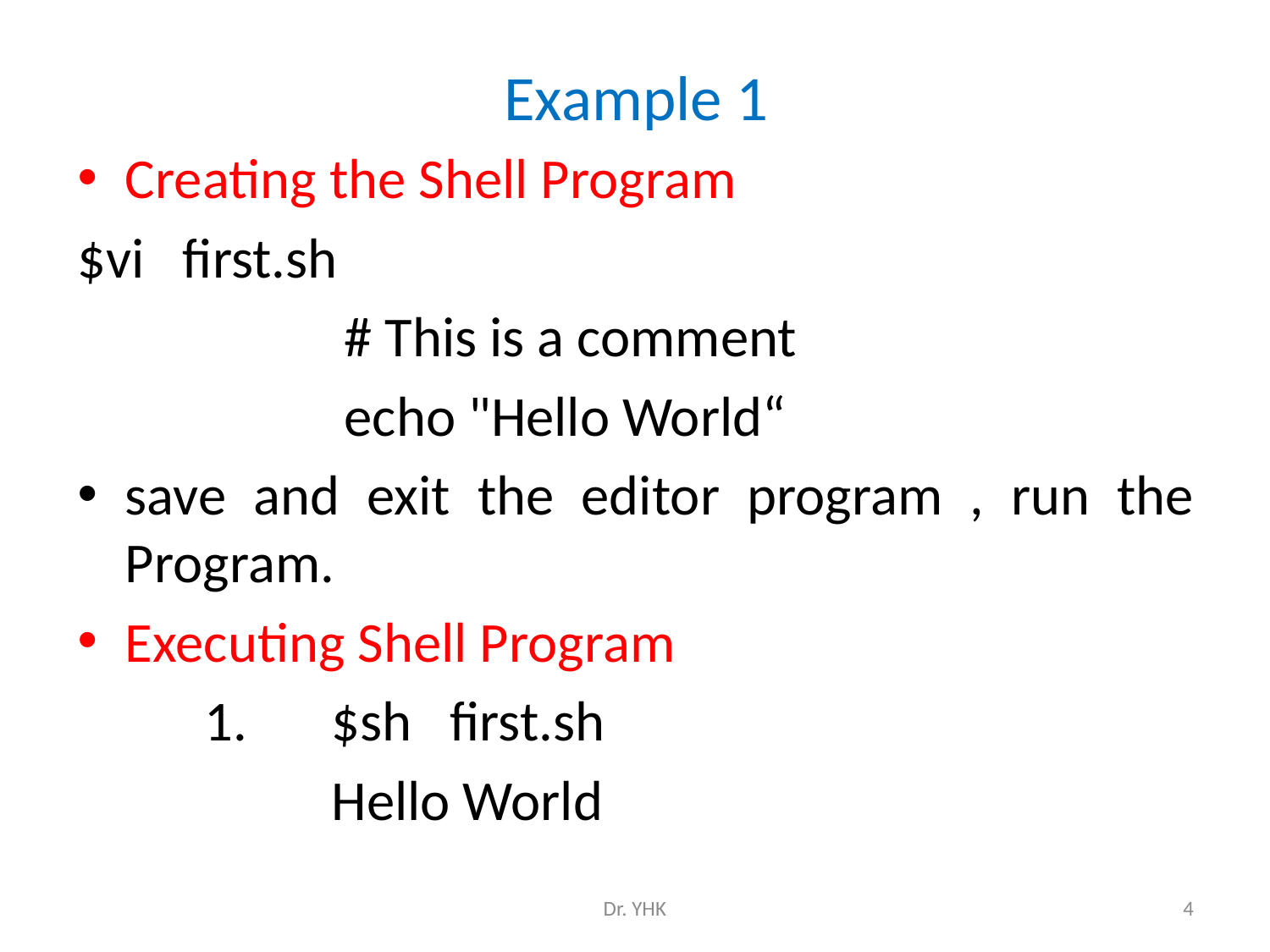

# Example 1
Creating the Shell Program
$vi   first.sh
	           # This is a comment
	           echo "Hello World“
save and exit the editor program , run the Program.
Executing Shell Program
	1.	$sh   first.sh
		Hello World

Dr. YHK
4